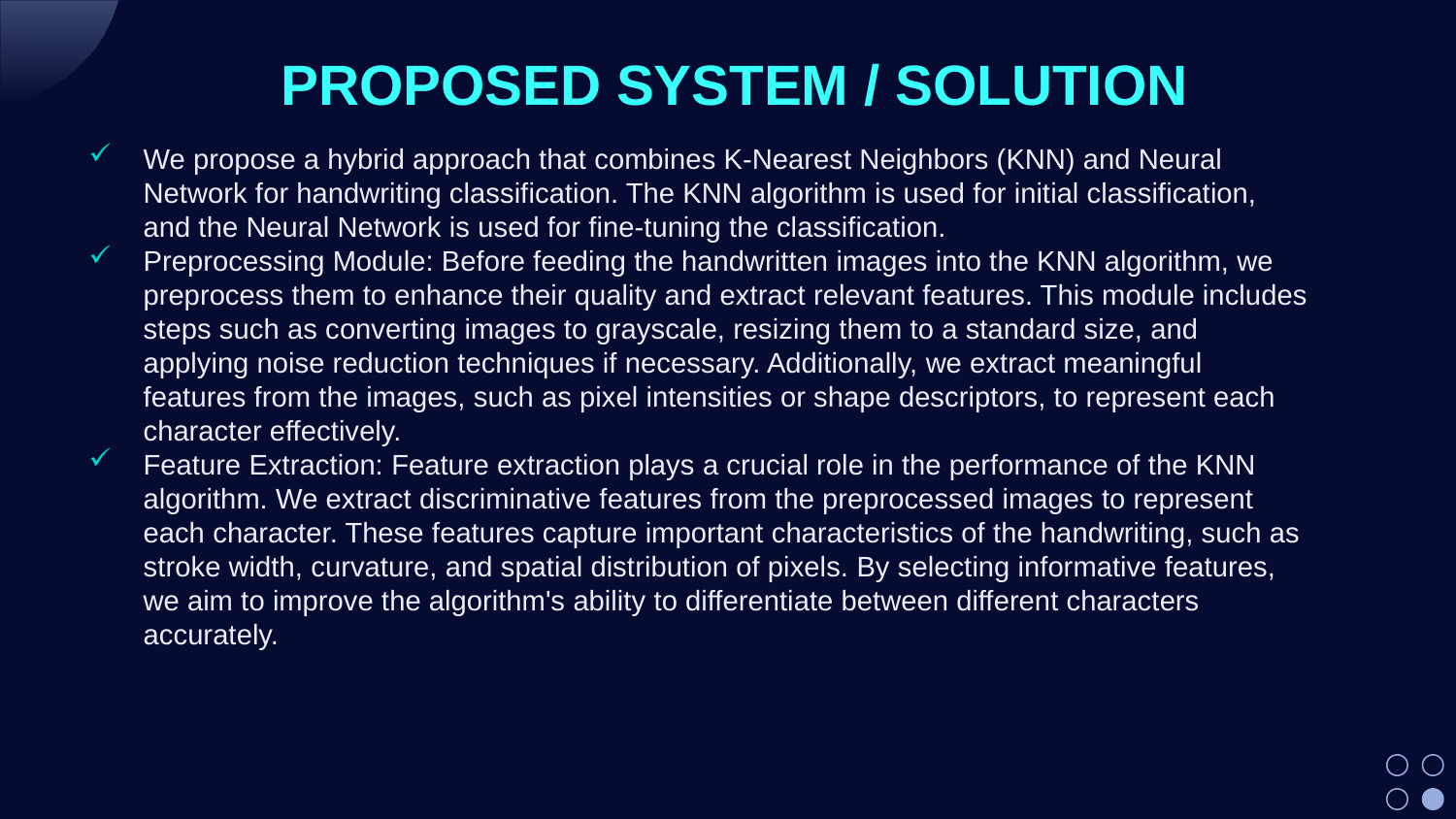

# PROPOSED SYSTEM / SOLUTION
We propose a hybrid approach that combines K-Nearest Neighbors (KNN) and Neural Network for handwriting classification. The KNN algorithm is used for initial classification, and the Neural Network is used for fine-tuning the classification.
Preprocessing Module: Before feeding the handwritten images into the KNN algorithm, we preprocess them to enhance their quality and extract relevant features. This module includes steps such as converting images to grayscale, resizing them to a standard size, and applying noise reduction techniques if necessary. Additionally, we extract meaningful features from the images, such as pixel intensities or shape descriptors, to represent each character effectively.
Feature Extraction: Feature extraction plays a crucial role in the performance of the KNN algorithm. We extract discriminative features from the preprocessed images to represent each character. These features capture important characteristics of the handwriting, such as stroke width, curvature, and spatial distribution of pixels. By selecting informative features, we aim to improve the algorithm's ability to differentiate between different characters accurately.